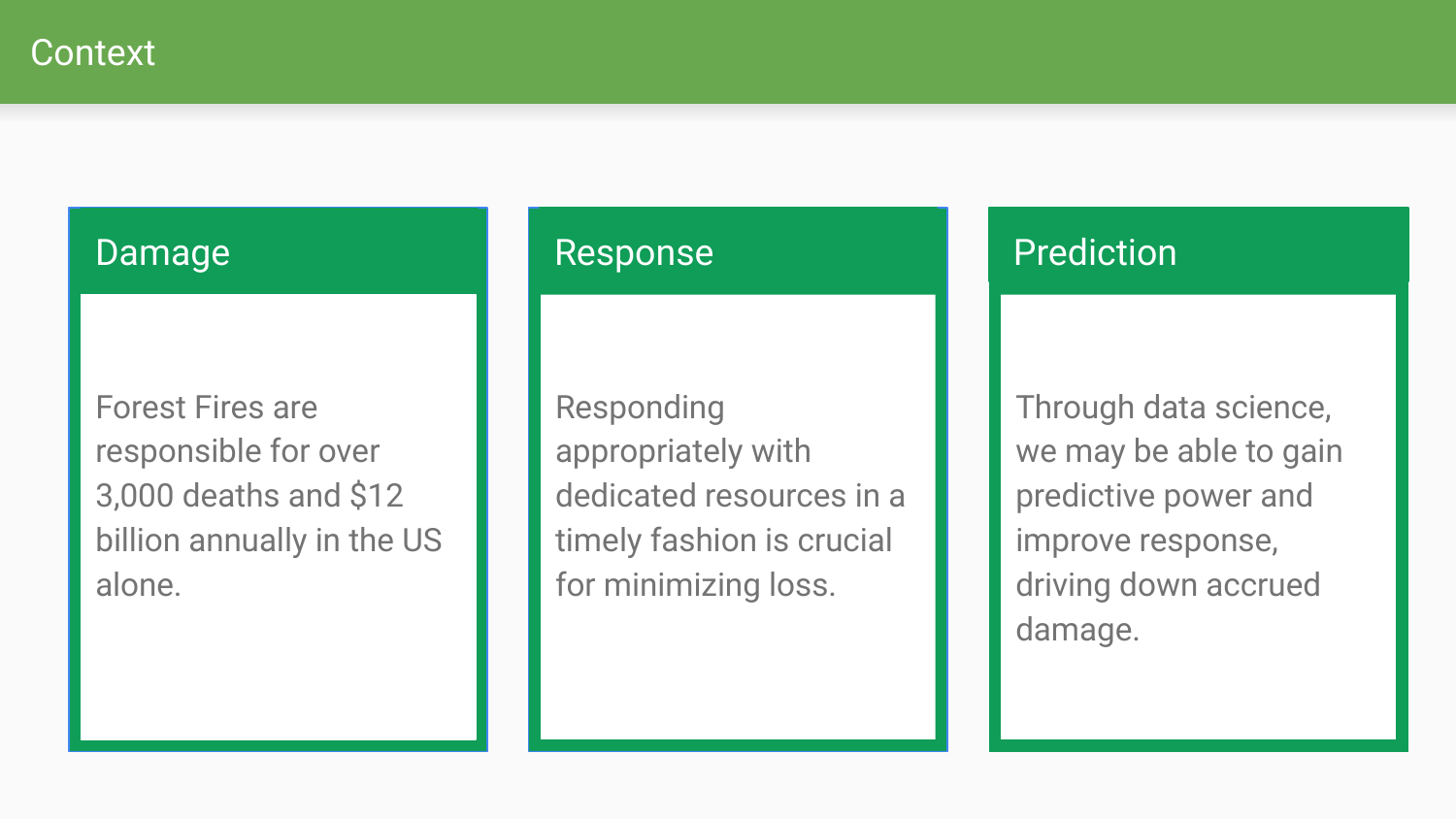

# Context

Damage

Response

Prediction

Forest Fires are responsible for over 3,000 deaths and $12 billion annually in the US alone.

Responding appropriately with dedicated resources in a timely fashion is crucial for minimizing loss.

Through data science, we may be able to gain predictive power and improve response, driving down accrued damage.